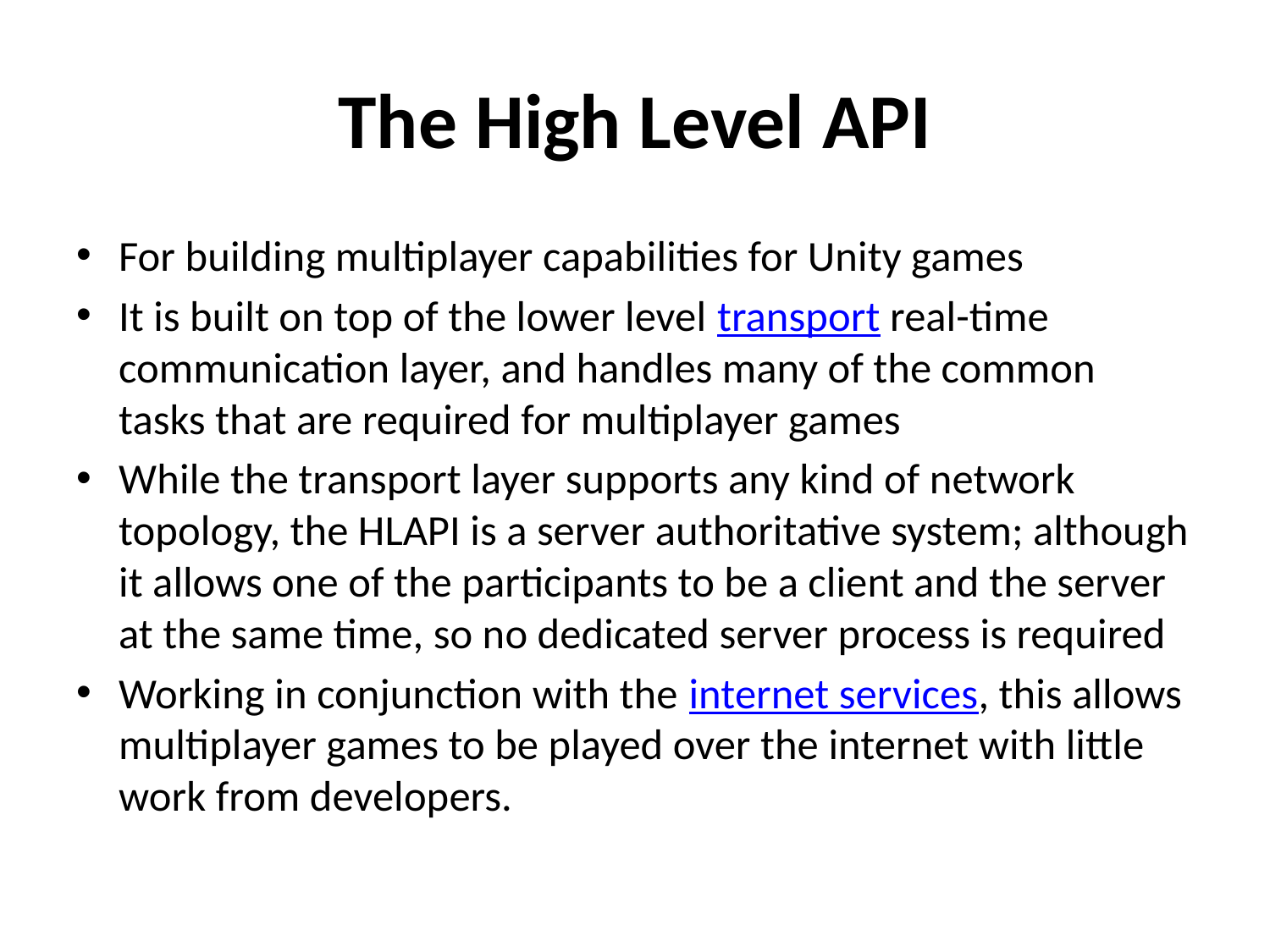

# The High Level API
For building multiplayer capabilities for Unity games
It is built on top of the lower level transport real-time communication layer, and handles many of the common tasks that are required for multiplayer games
While the transport layer supports any kind of network topology, the HLAPI is a server authoritative system; although it allows one of the participants to be a client and the server at the same time, so no dedicated server process is required
Working in conjunction with the internet services, this allows multiplayer games to be played over the internet with little work from developers.